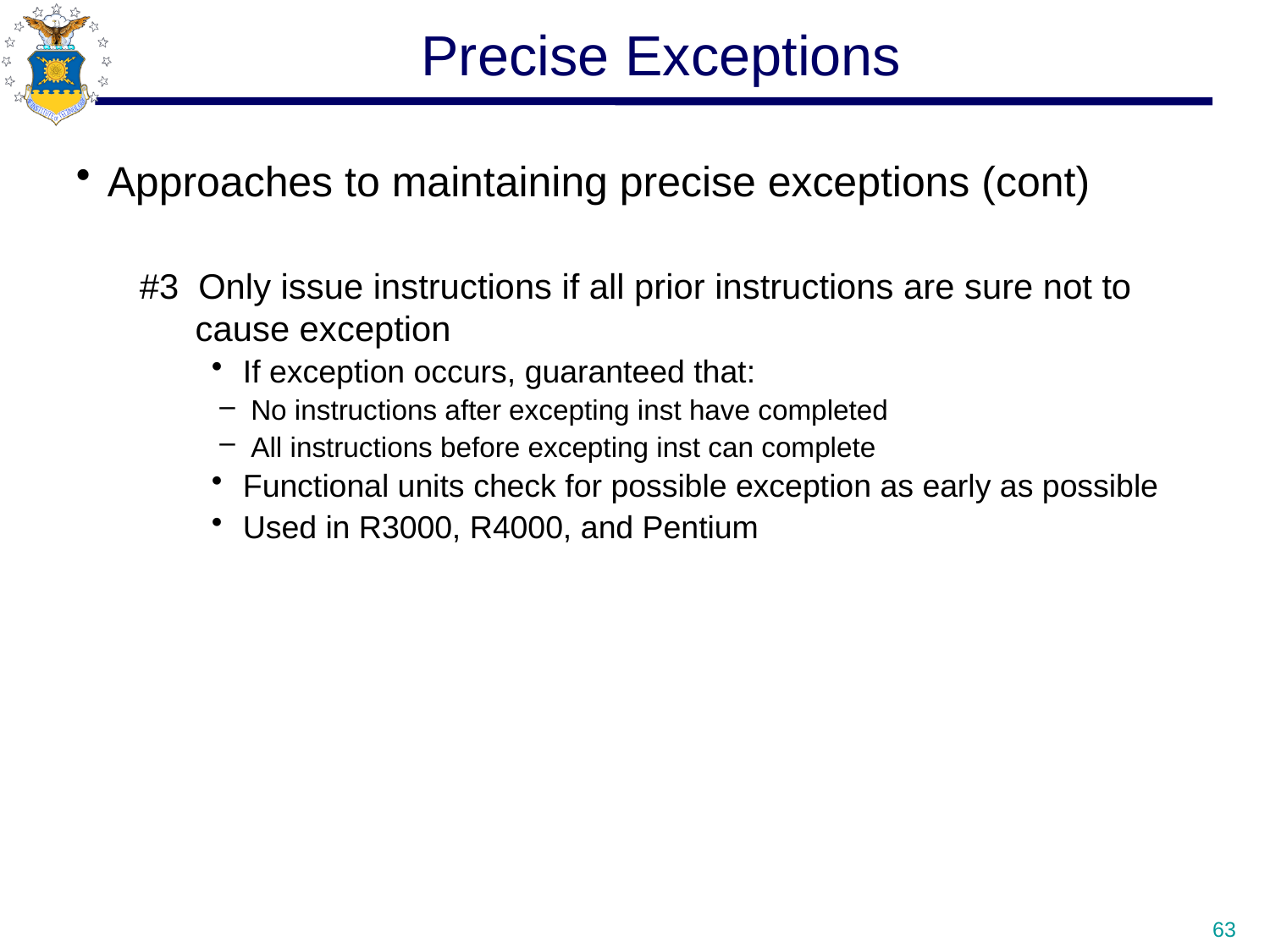

# Precise Exceptions
Approaches to maintaining precise exceptions (cont)

#3  Only issue instructions if all prior instructions are sure not to cause exception
If exception occurs, guaranteed that:
No instructions after excepting inst have completed
All instructions before excepting inst can complete
Functional units check for possible exception as early as possible
Used in R3000, R4000, and Pentium
63